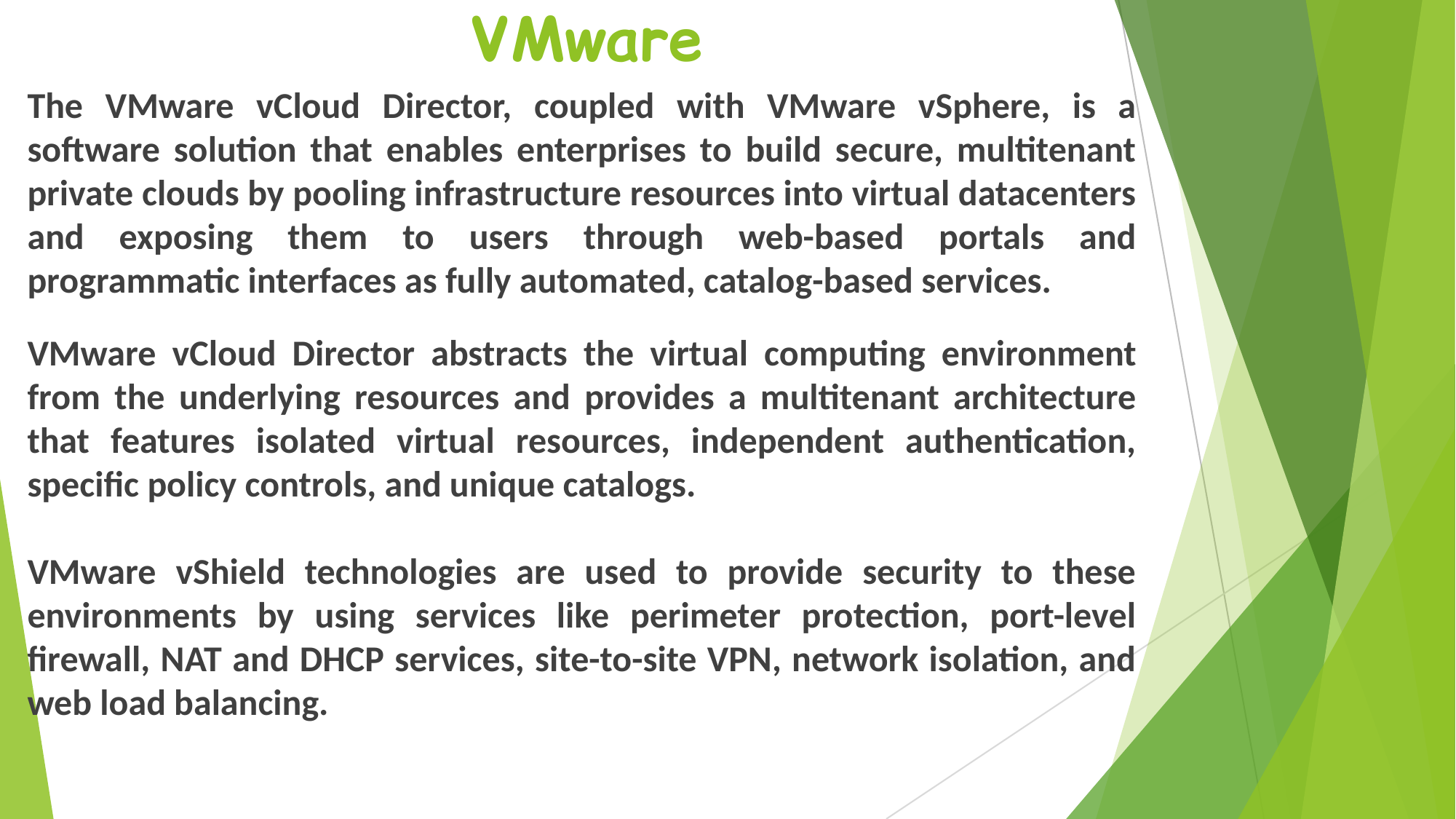

# VMware
The VMware vCloud Director, coupled with VMware vSphere, is a software solution that enables enterprises to build secure, multitenant private clouds by pooling infrastructure resources into virtual datacenters and exposing them to users through web-based portals and programmatic interfaces as fully automated, catalog-based services.

VMware vCloud Director abstracts the virtual computing environment from the underlying resources and provides a multitenant architecture that features isolated virtual resources, independent authentication, specific policy controls, and unique catalogs.

VMware vShield technologies are used to provide security to these environments by using services like perimeter protection, port-level firewall, NAT and DHCP services, site-to-site VPN, network isolation, and web load balancing.